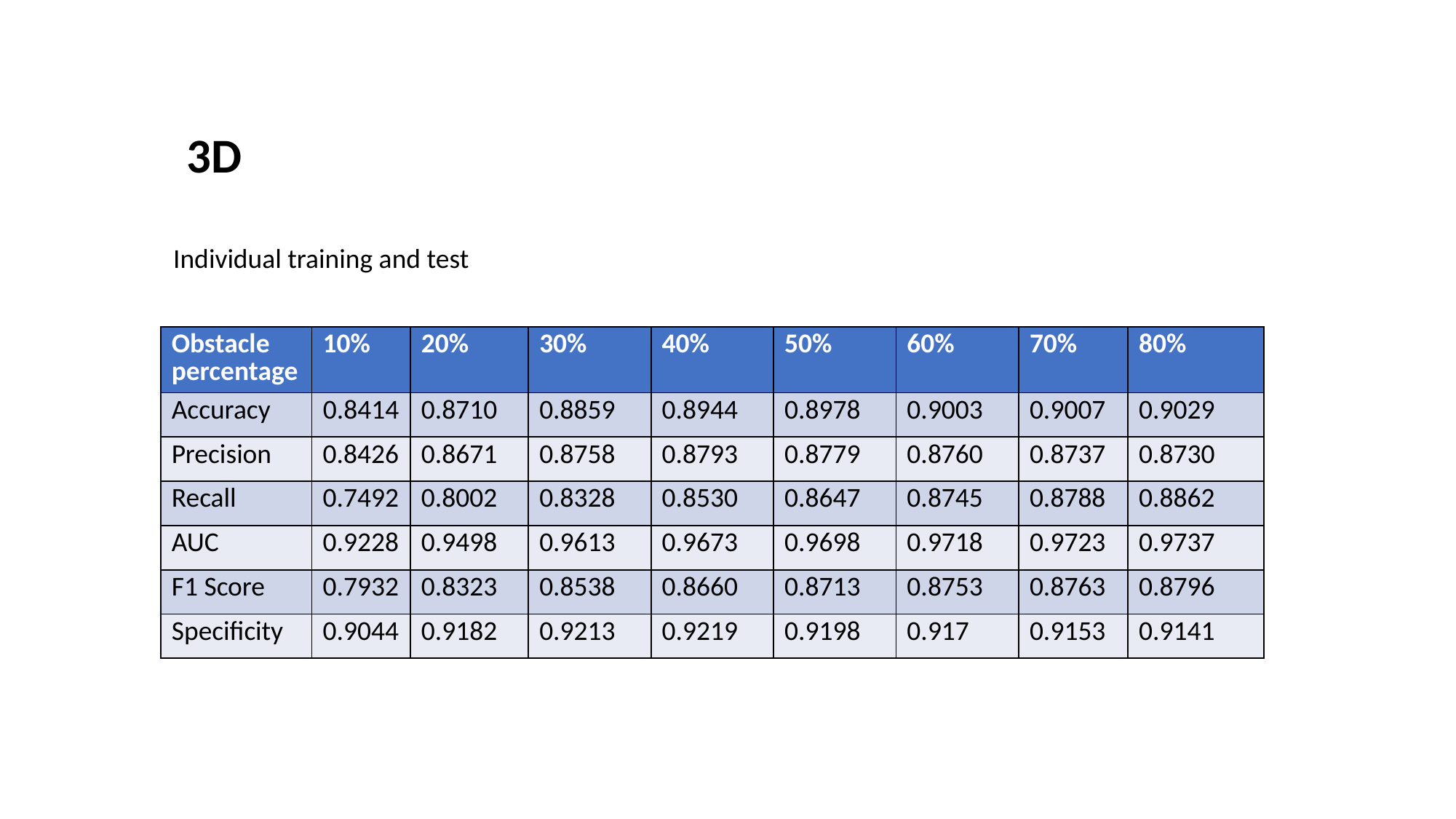

3D
Individual training and test
| Obstacle percentage | 10% | 20% | 30% | 40% | 50% | 60% | 70% | 80% |
| --- | --- | --- | --- | --- | --- | --- | --- | --- |
| Accuracy | 0.8414 | 0.8710 | 0.8859 | 0.8944 | 0.8978 | 0.9003 | 0.9007 | 0.9029 |
| Precision | 0.8426 | 0.8671 | 0.8758 | 0.8793 | 0.8779 | 0.8760 | 0.8737 | 0.8730 |
| Recall | 0.7492 | 0.8002 | 0.8328 | 0.8530 | 0.8647 | 0.8745 | 0.8788 | 0.8862 |
| AUC | 0.9228 | 0.9498 | 0.9613 | 0.9673 | 0.9698 | 0.9718 | 0.9723 | 0.9737 |
| F1 Score | 0.7932 | 0.8323 | 0.8538 | 0.8660 | 0.8713 | 0.8753 | 0.8763 | 0.8796 |
| Specificity | 0.9044 | 0.9182 | 0.9213 | 0.9219 | 0.9198 | 0.917 | 0.9153 | 0.9141 |